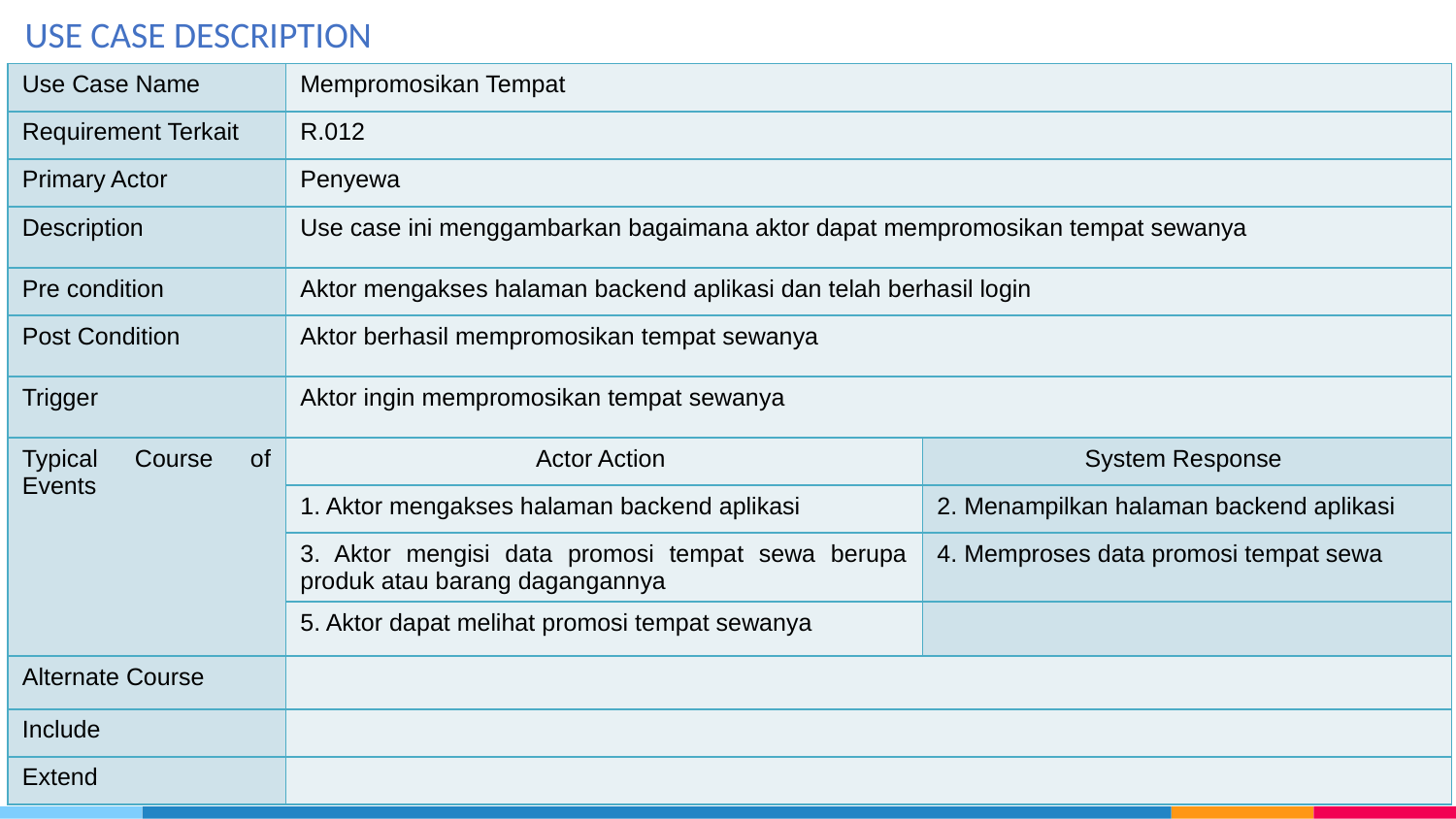

USE CASE DESCRIPTION
| Use Case Name | Mempromosikan Tempat |  |
| --- | --- | --- |
| Requirement Terkait | R.012 |  |
| Primary Actor | Penyewa |  |
| Description | Use case ini menggambarkan bagaimana aktor dapat mempromosikan tempat sewanya |  |
| Pre condition | Aktor mengakses halaman backend aplikasi dan telah berhasil login |  |
| Post Condition | Aktor berhasil mempromosikan tempat sewanya |  |
| Trigger | Aktor ingin mempromosikan tempat sewanya |  |
| Typical Course of Events | Actor Action | System Response |
|  | 1. Aktor mengakses halaman backend aplikasi | 2. Menampilkan halaman backend aplikasi |
|  | 3. Aktor mengisi data promosi tempat sewa berupa produk atau barang dagangannya | 4. Memproses data promosi tempat sewa |
|  | 5. Aktor dapat melihat promosi tempat sewanya |  |
| Alternate Course |  |  |
| Include |  |  |
| Extend |  |  |